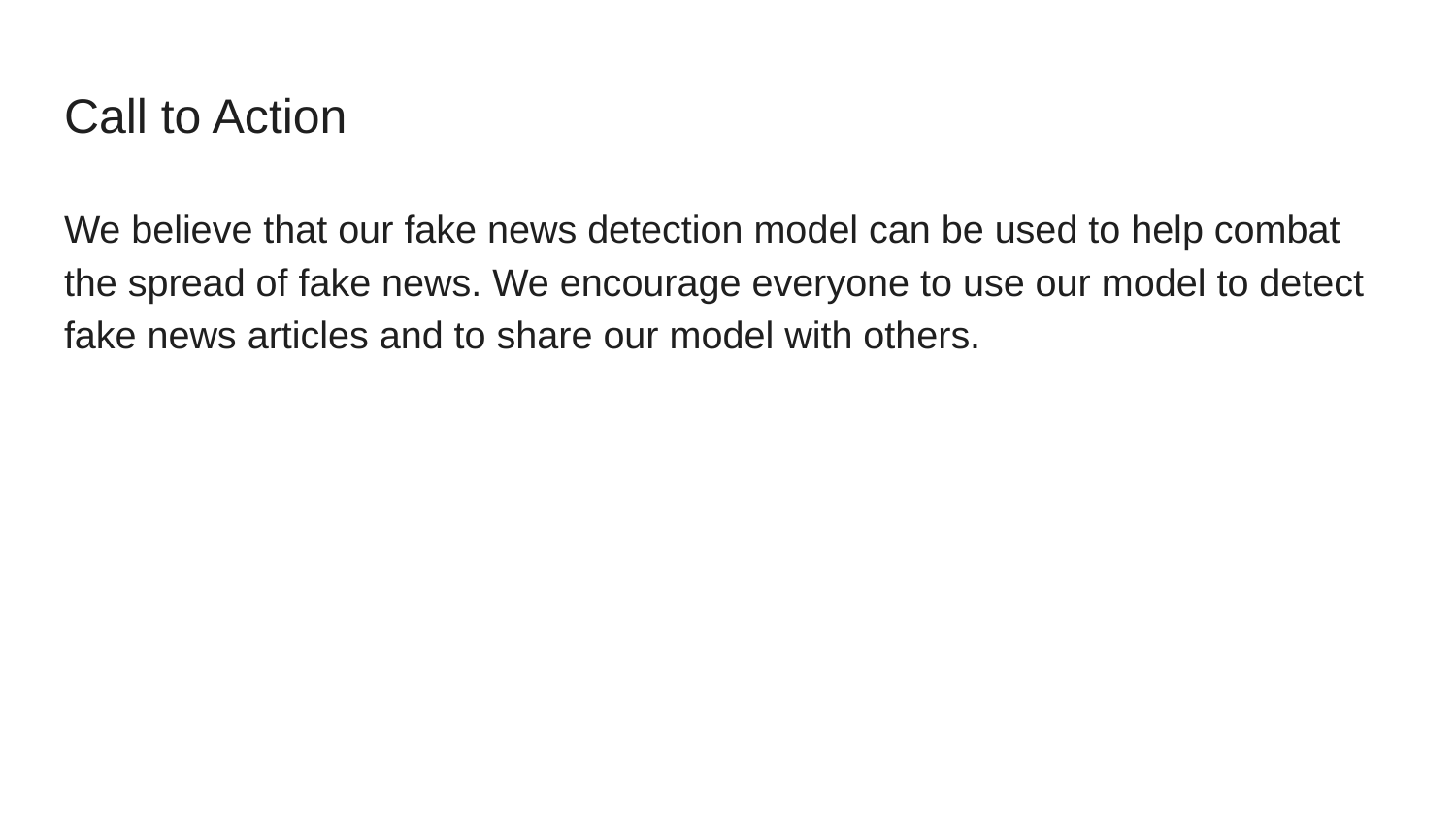

# Call to Action
We believe that our fake news detection model can be used to help combat the spread of fake news. We encourage everyone to use our model to detect fake news articles and to share our model with others.